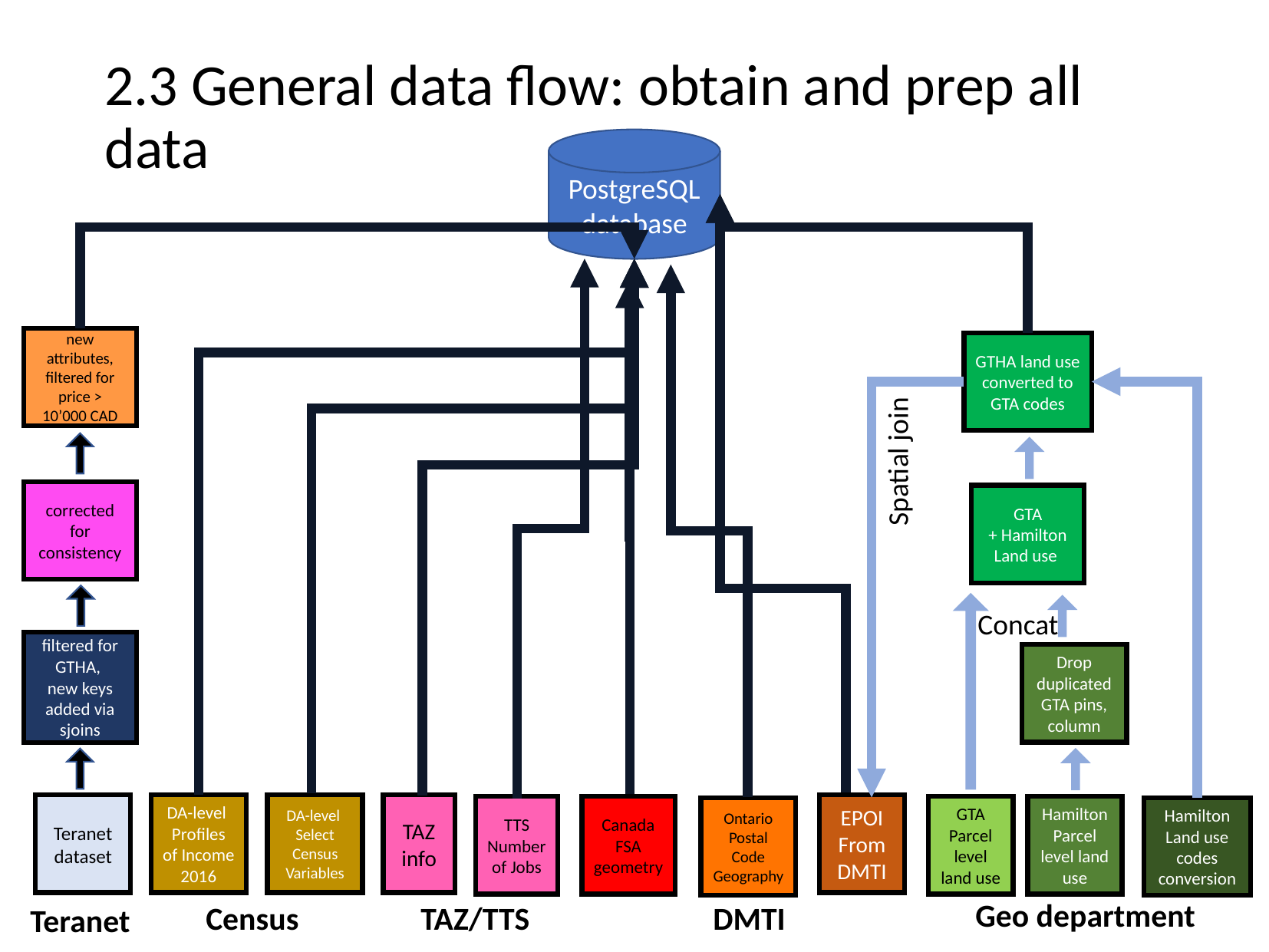

2.3 General data flow: obtain and prep all data
PostgreSQL
database
new attributes,
filtered for price > 10’000 CAD
GTHA land use converted to GTA codes

Spatial join
corrected for consistency
GTA
+ Hamilton
Land use

Concat
filtered for GTHA,
new keys added via sjoins
Drop duplicated
GTA pins,
column

DA-level
Profiles of Income
2016
DA-level
Select Census Variables
TAZ info
EPOI
From DMTI
Teranet dataset
Hamilton
Parcel
level land use
Canada
FSA geometry
GTA
Parcel
level land use
TTS Number of Jobs
Hamilton
Land use codes
conversion
Ontario
Postal Code Geography
Geo department
DMTI
TAZ/TTS
Census
Teranet